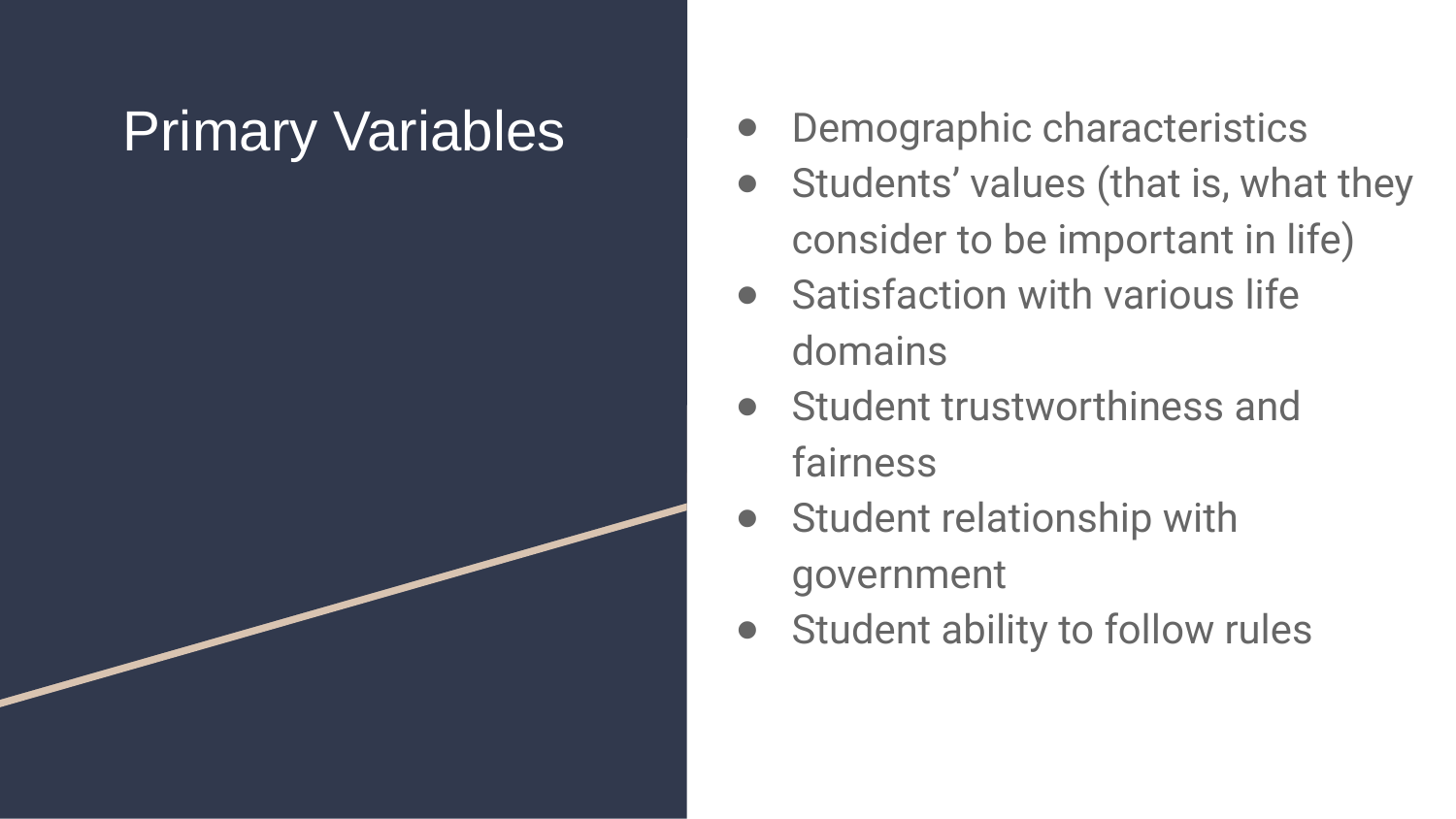

# Primary Variables
Demographic characteristics
Students’ values (that is, what they consider to be important in life)
Satisfaction with various life domains
Student trustworthiness and fairness
Student relationship with government
Student ability to follow rules